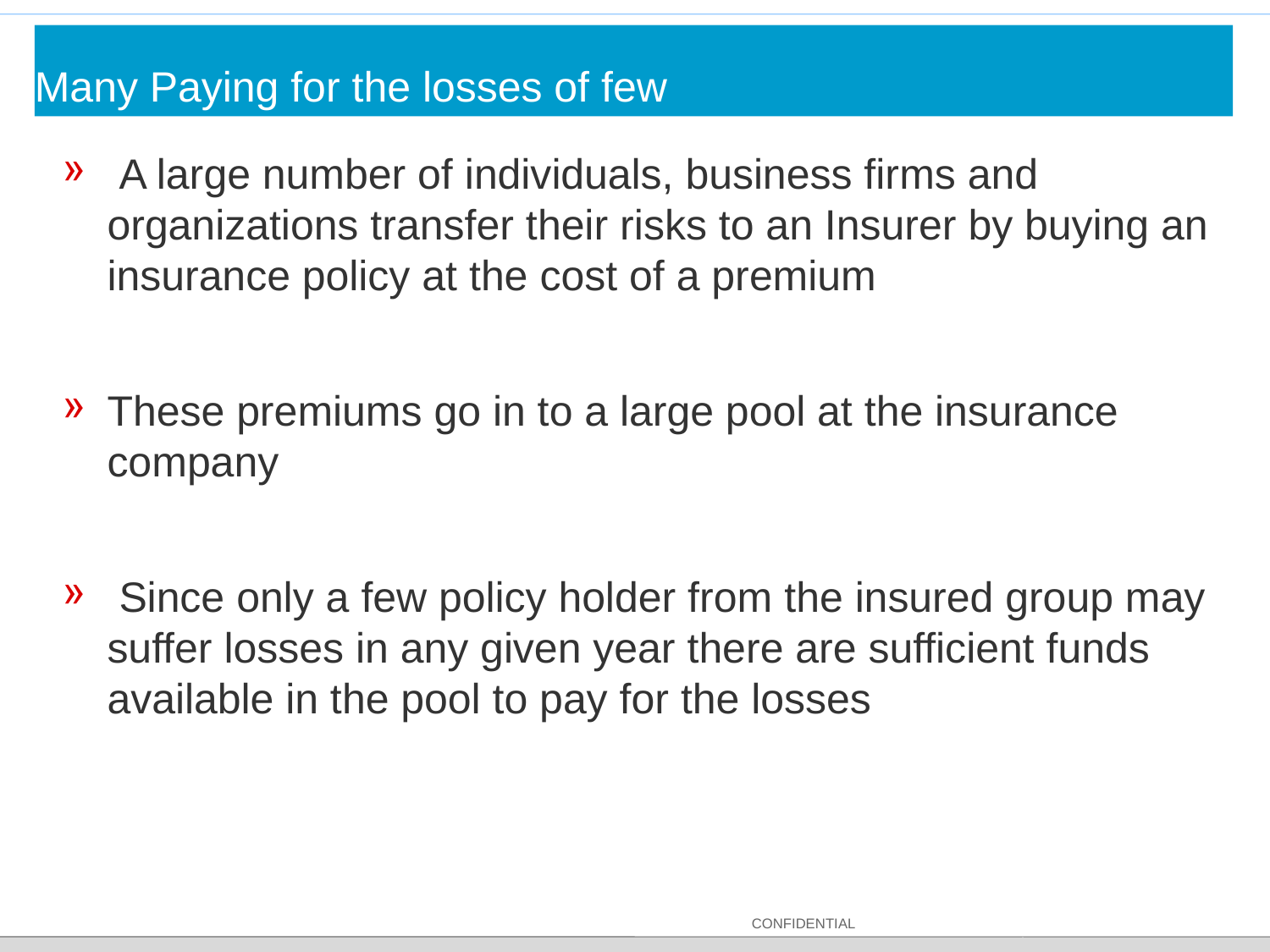

# Many Paying for the losses of few
 A large number of individuals, business firms and organizations transfer their risks to an Insurer by buying an insurance policy at the cost of a premium

These premiums go in to a large pool at the insurance company

 Since only a few policy holder from the insured group may suffer losses in any given year there are sufficient funds available in the pool to pay for the losses

CONFIDENTIAL